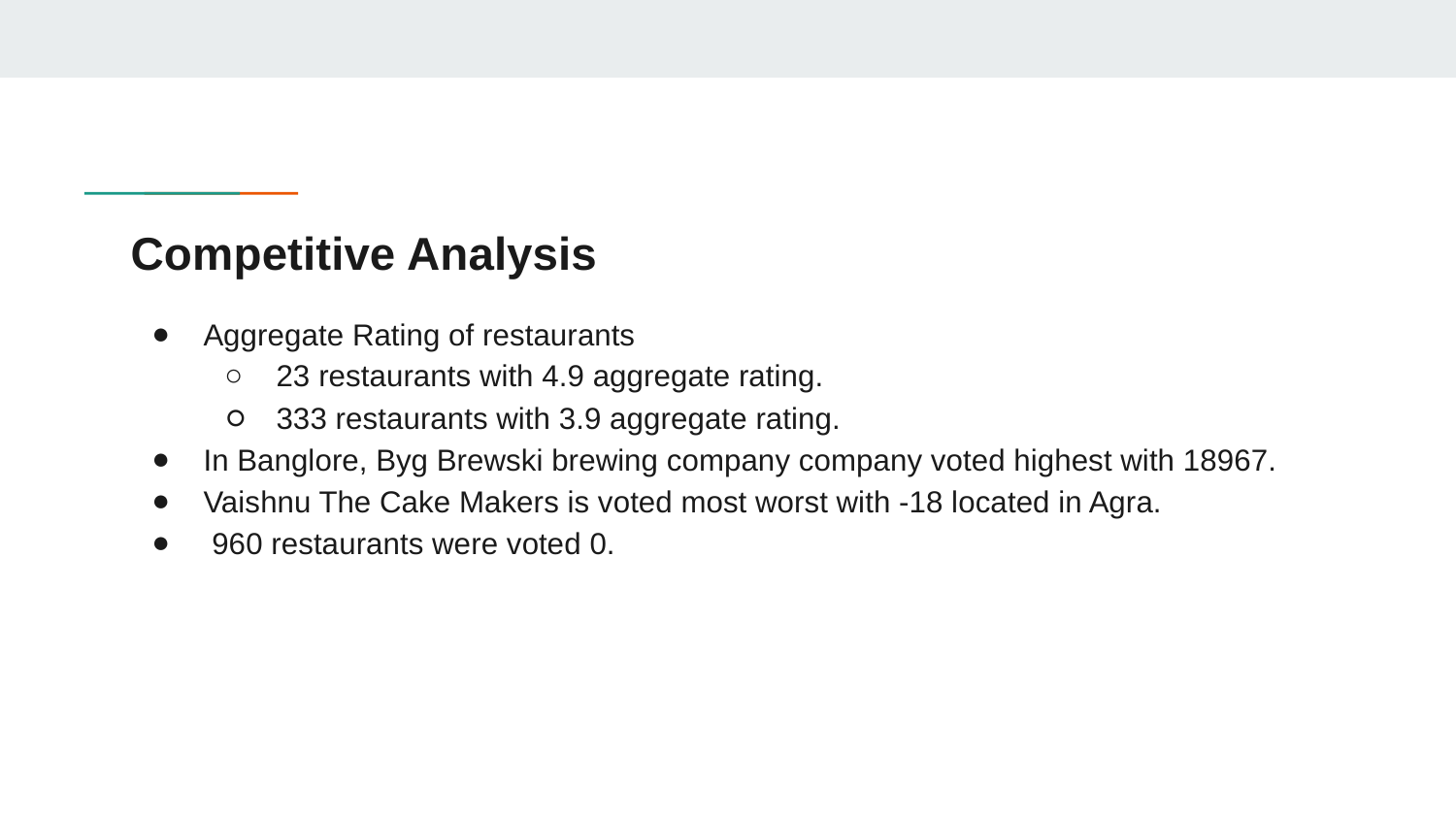

# Competitive Analysis
Aggregate Rating of restaurants
23 restaurants with 4.9 aggregate rating.
333 restaurants with 3.9 aggregate rating.
In Banglore, Byg Brewski brewing company company voted highest with 18967.
Vaishnu The Cake Makers is voted most worst with -18 located in Agra.
 960 restaurants were voted 0.